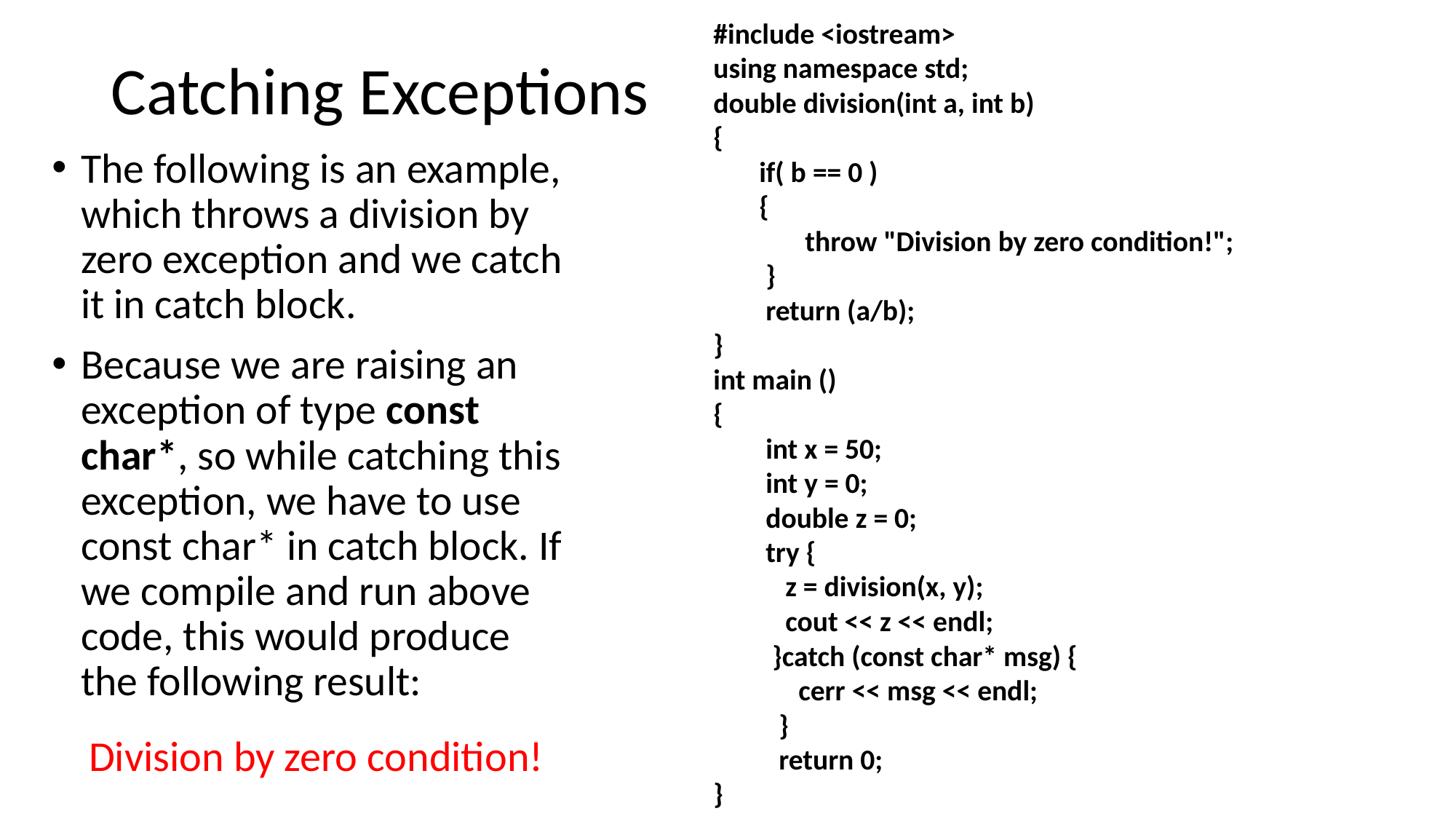

#include <iostream>
using namespace std;
double division(int a, int b)
{
       if( b == 0 )
       {
              throw "Division by zero condition!";
        }
        return (a/b);
}
int main ()
{
        int x = 50;
        int y = 0;
        double z = 0;
        try {
           z = division(x, y);
           cout << z << endl;
         }catch (const char* msg) {
             cerr << msg << endl;
          }
          return 0;
}
# Catching Exceptions
The following is an example, which throws a division by zero exception and we catch it in catch block.
Because we are raising an exception of type const char*, so while catching this exception, we have to use const char* in catch block. If we compile and run above code, this would produce the following result:
Division by zero condition!